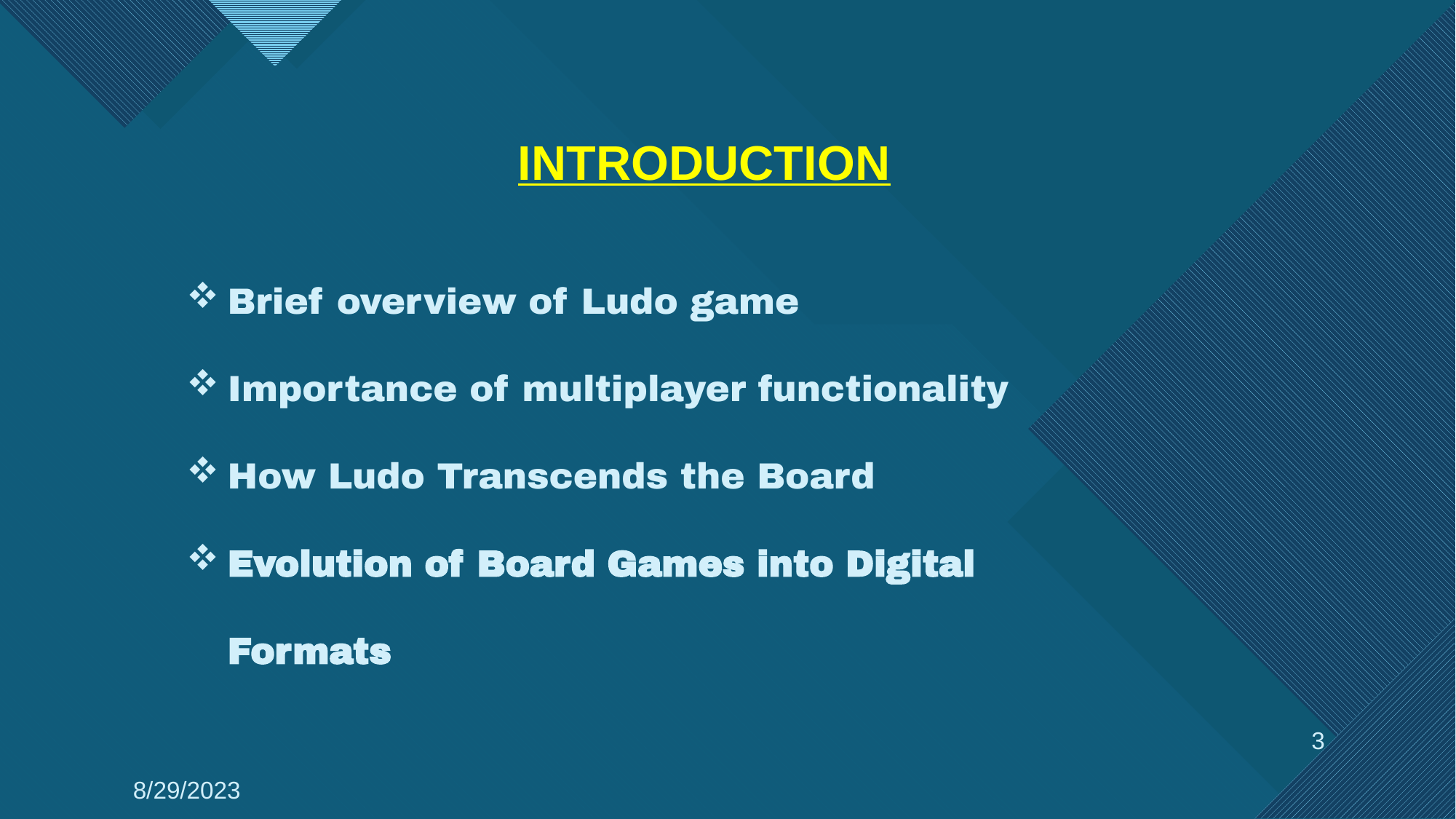

INTRODUCTION
Brief overview of Ludo game
Importance of multiplayer functionality
How Ludo Transcends the Board
Evolution of Board Games into Digital Formats
3
8/29/2023